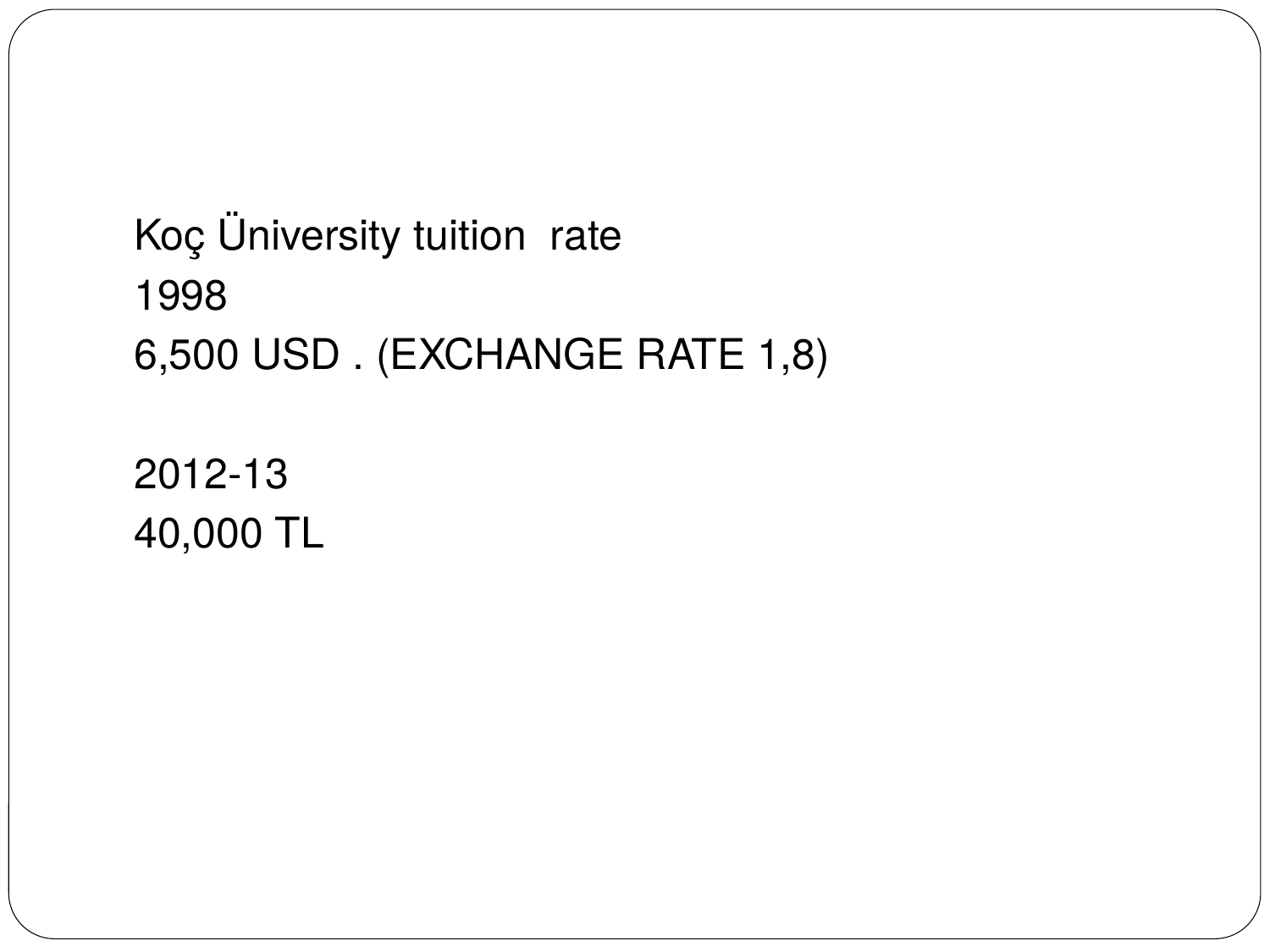

#
Koç Üniversity tuition  rate
1998
6,500 USD . (EXCHANGE RATE 1,8)

2012-13
40,000 TL